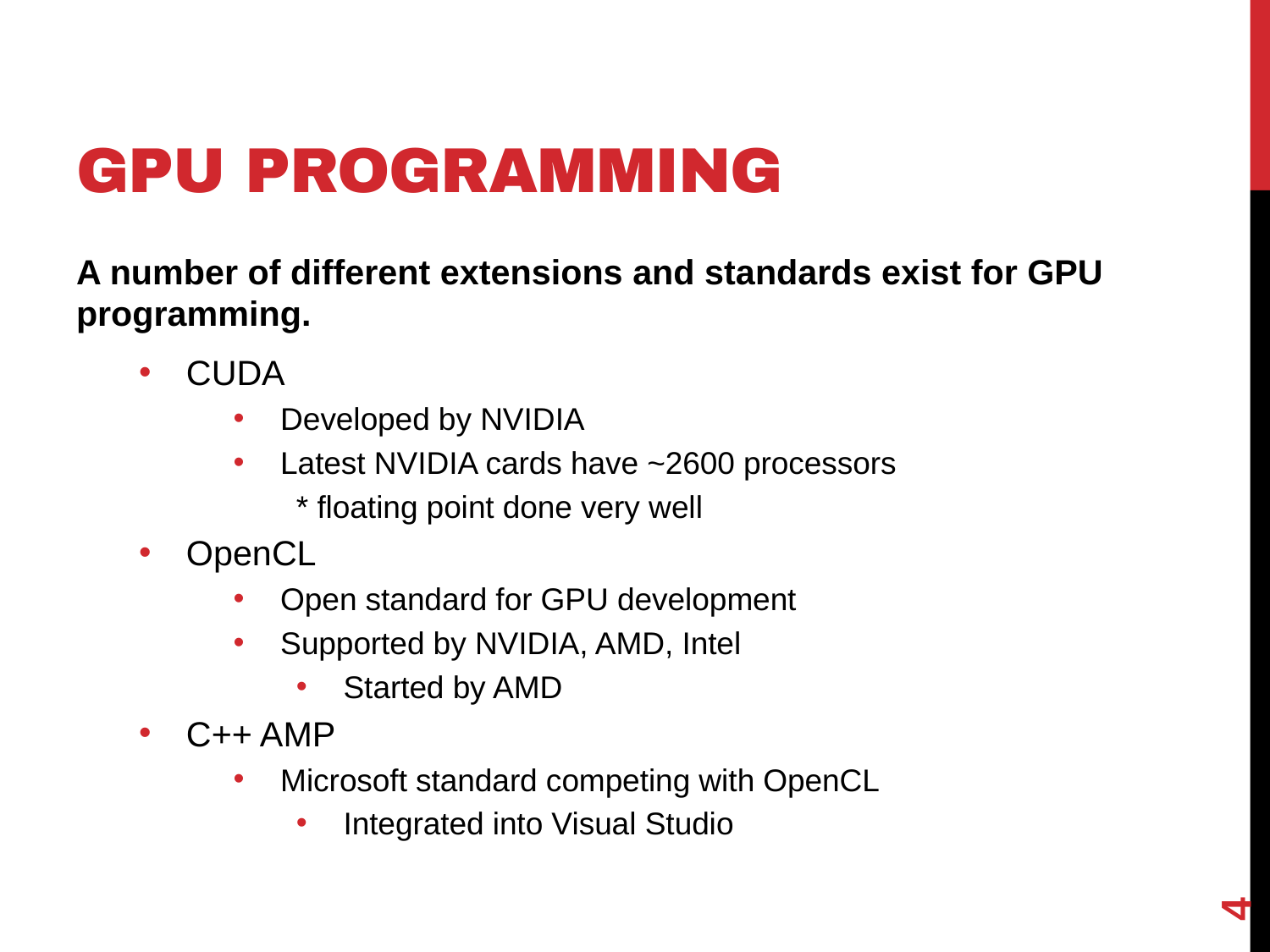

# GPU Programming
A number of different extensions and standards exist for GPU programming.
CUDA
Developed by NVIDIA
Latest NVIDIA cards have ~2600 processors
	* floating point done very well
OpenCL
Open standard for GPU development
Supported by NVIDIA, AMD, Intel
Started by AMD
C++ AMP
Microsoft standard competing with OpenCL
Integrated into Visual Studio
4